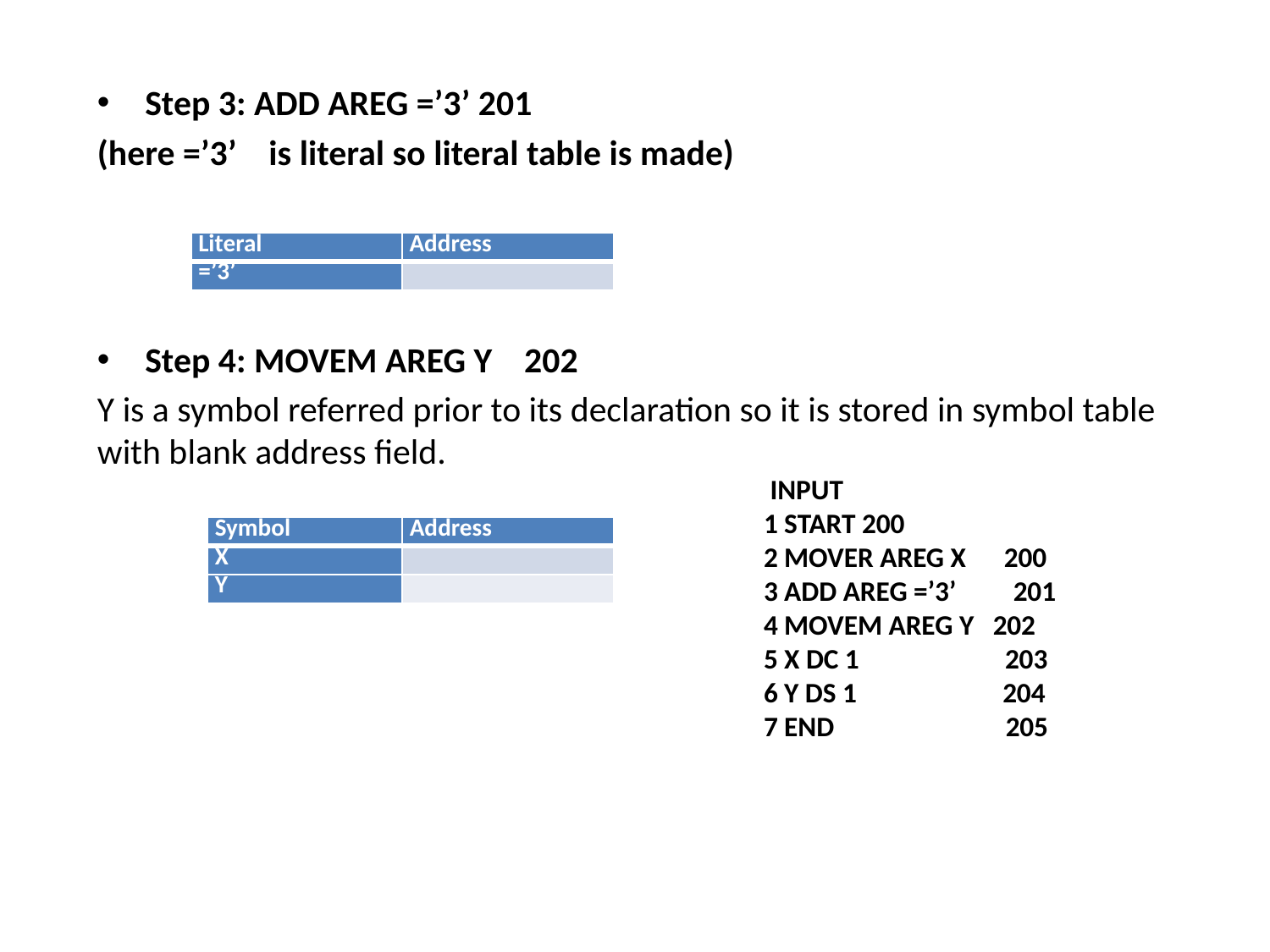

Step 3: ADD AREG =’3’ 201
(here =’3’    is literal so literal table is made)

Step 4: MOVEM AREG Y    202
Y is a symbol referred prior to its declaration so it is stored in symbol table with blank address field.

| Literal | Address |
| --- | --- |
| =’3’ |  |
 INPUT
1 START 200
2 MOVER AREG X      200
3 ADD AREG =’3’         201
4 MOVEM AREG Y   202
5 X DC 1                       203
6 Y DS 1                       204
7 END                           205

| Symbol | Address |
| --- | --- |
| X |  |
| Y |  |